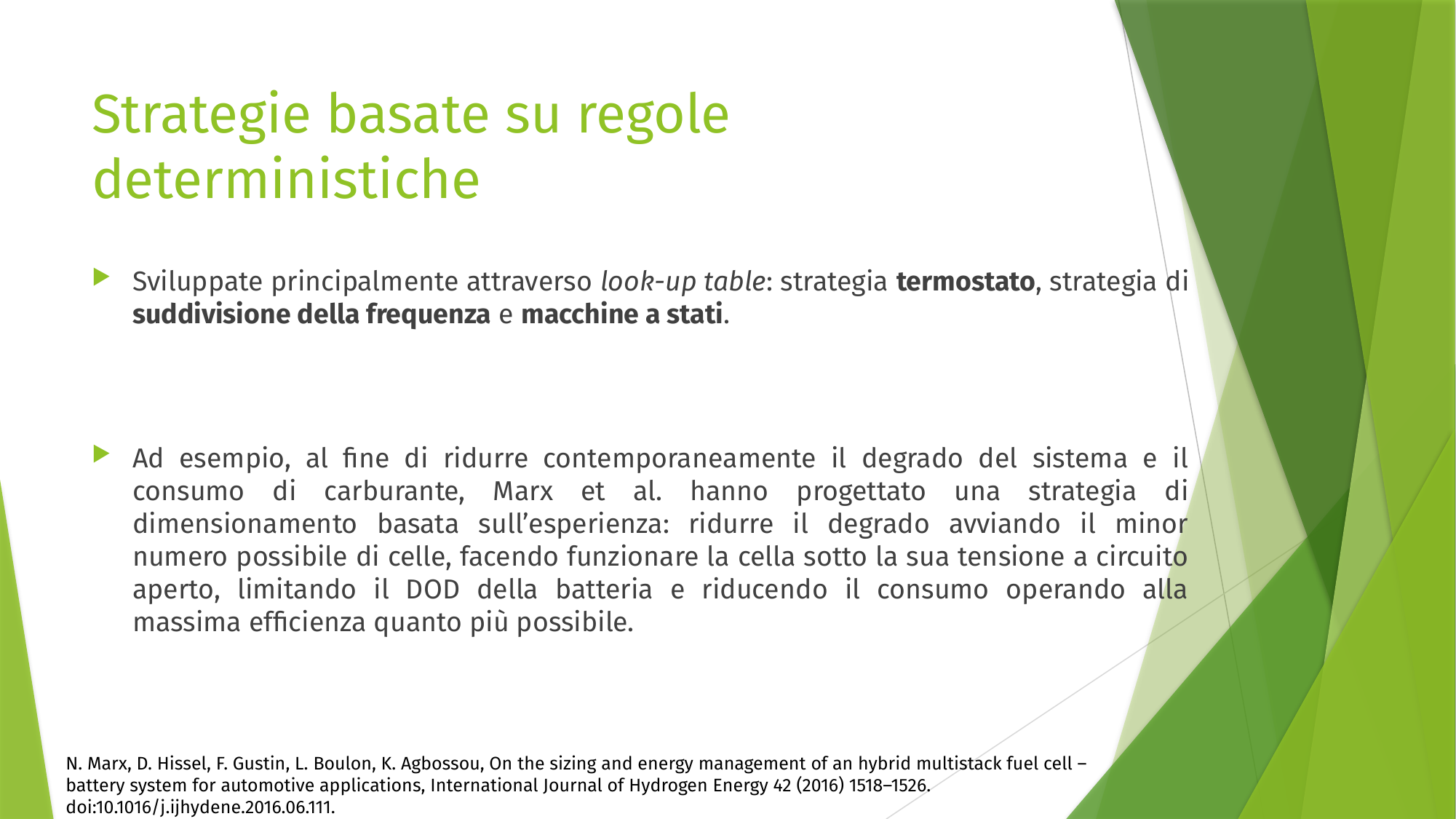

# Strategie basate su regole deterministiche
Sviluppate principalmente attraverso look-up table: strategia termostato, strategia di suddivisione della frequenza e macchine a stati.

Ad esempio, al fine di ridurre contemporaneamente il degrado del sistema e il consumo di carburante, Marx et al. hanno progettato una strategia di dimensionamento basata sull’esperienza: ridurre il degrado avviando il minor numero possibile di celle, facendo funzionare la cella sotto la sua tensione a circuito aperto, limitando il DOD della batteria e riducendo il consumo operando alla massima efficienza quanto più possibile.
N. Marx, D. Hissel, F. Gustin, L. Boulon, K. Agbossou, On the sizing and energy management of an hybrid multistack fuel cell – battery system for automotive applications, International Journal of Hydrogen Energy 42 (2016) 1518–1526. doi:10.1016/j.ijhydene.2016.06.111.